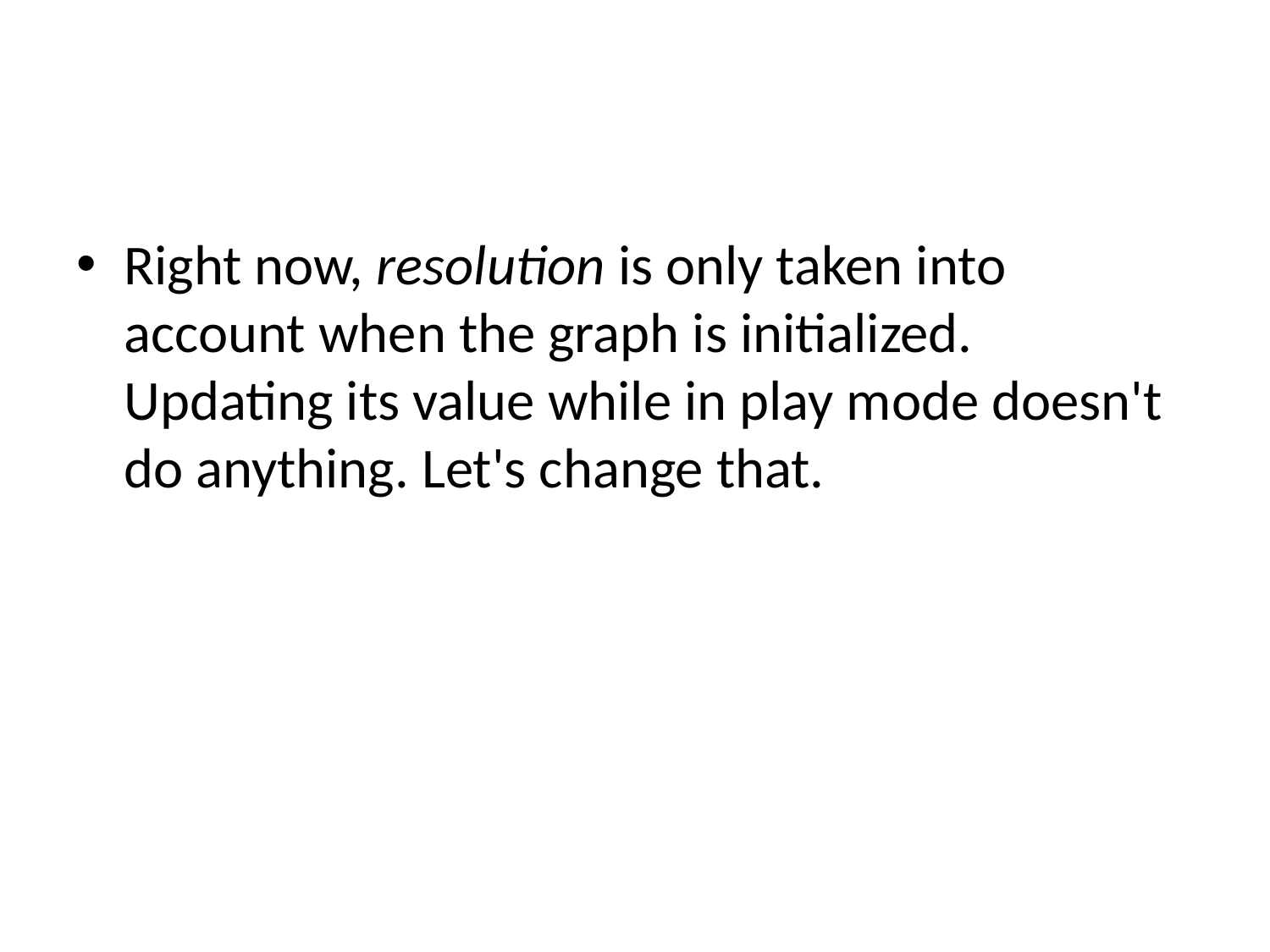

#
Right now, resolution is only taken into account when the graph is initialized. Updating its value while in play mode doesn't do anything. Let's change that.